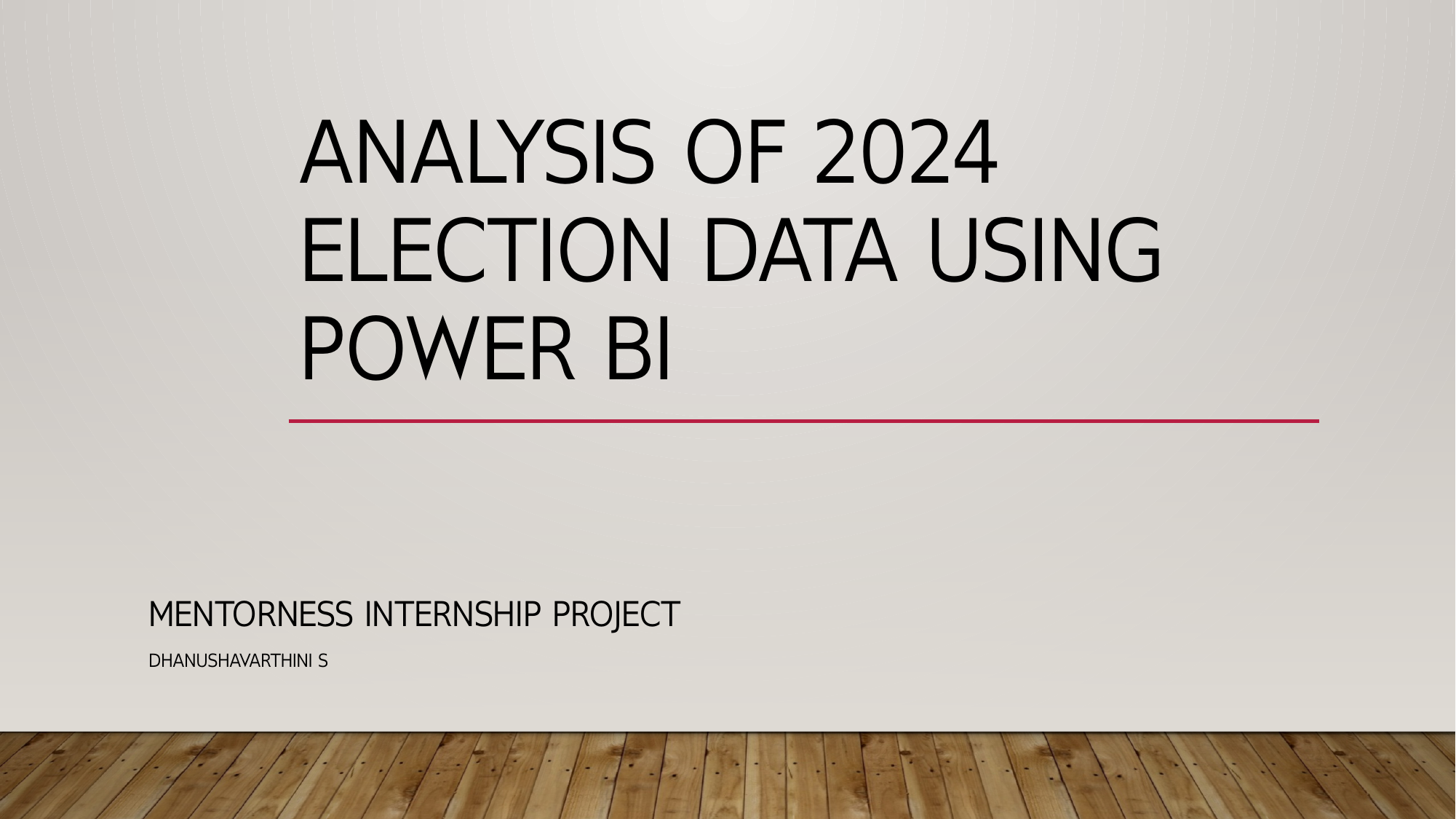

# Analysis of 2024 Election Data using Power BI
Mentorness Internship Project
Dhanushavarthini S